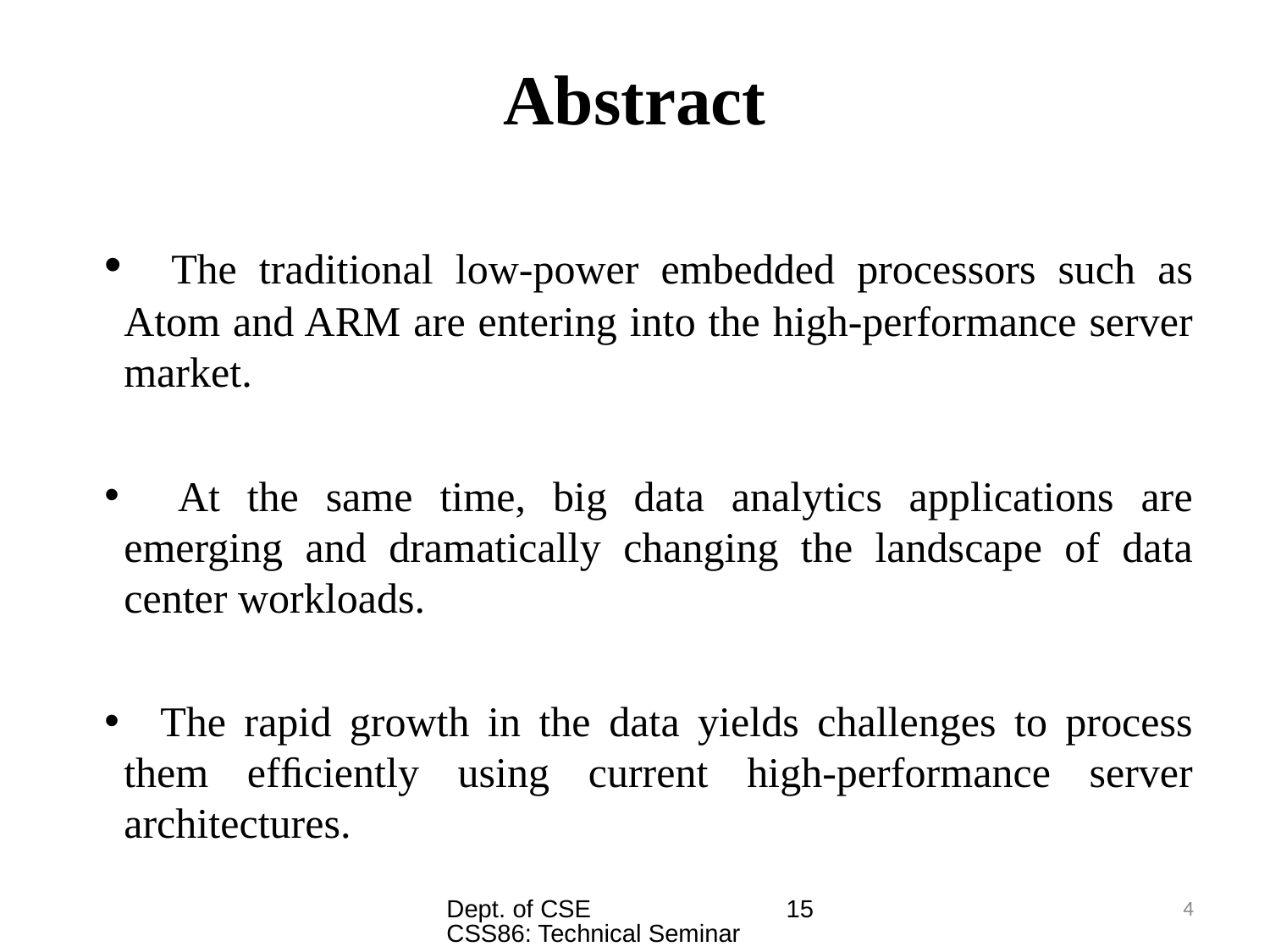

# Abstract
  The traditional low-power embedded processors such as Atom and ARM are entering into the high-performance server market.

  At the same time, big data analytics applications are emerging and dramatically changing the landscape of data center workloads.

  The rapid growth in the data yields challenges to process them efﬁciently using current high-performance server architectures.

Dept. of CSE                            15CSS86: Technical Seminar
4